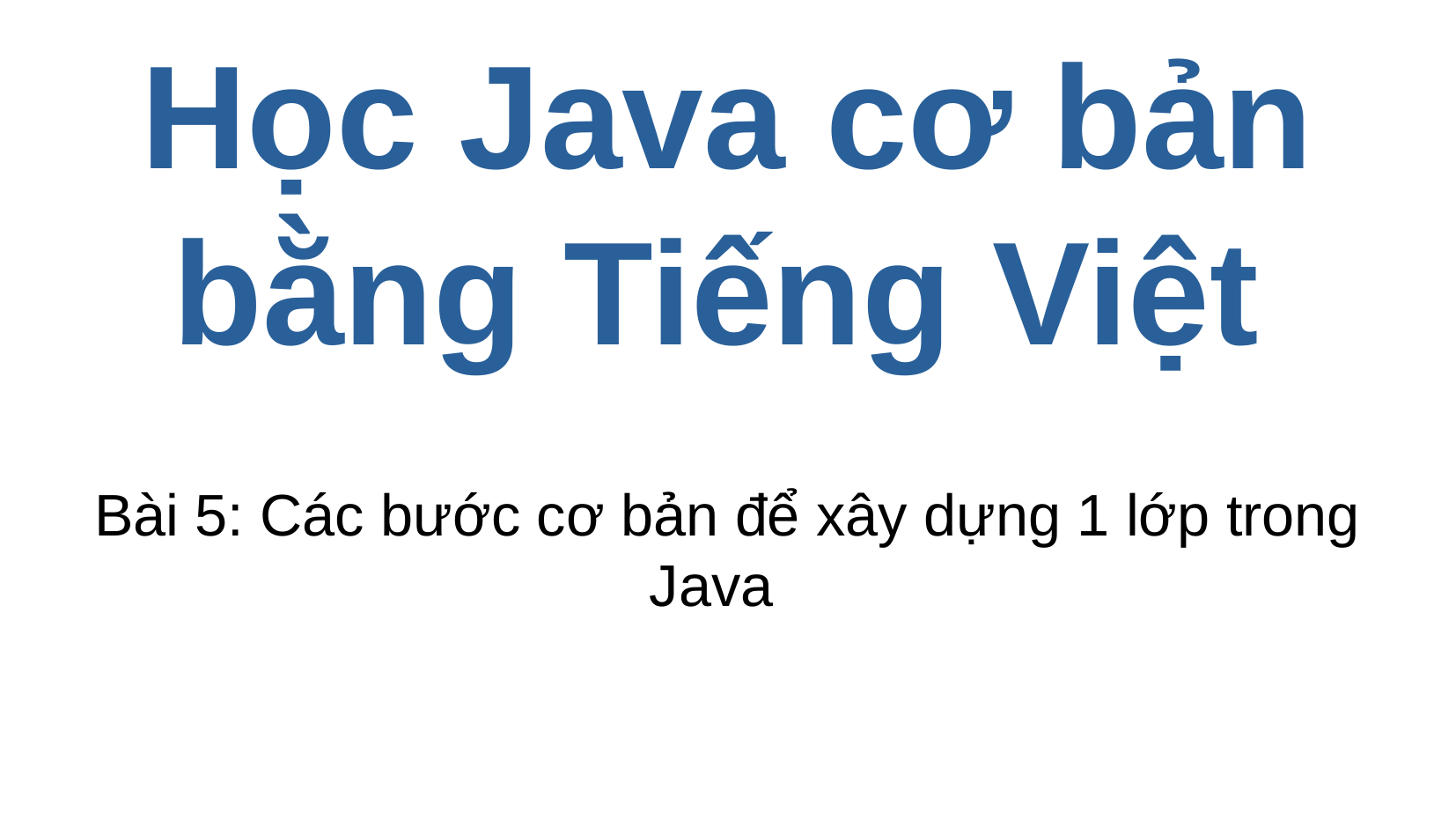

Học Java cơ bản bằng Tiếng Việt
Bài 5: Các bước cơ bản để xây dựng 1 lớp trong Java